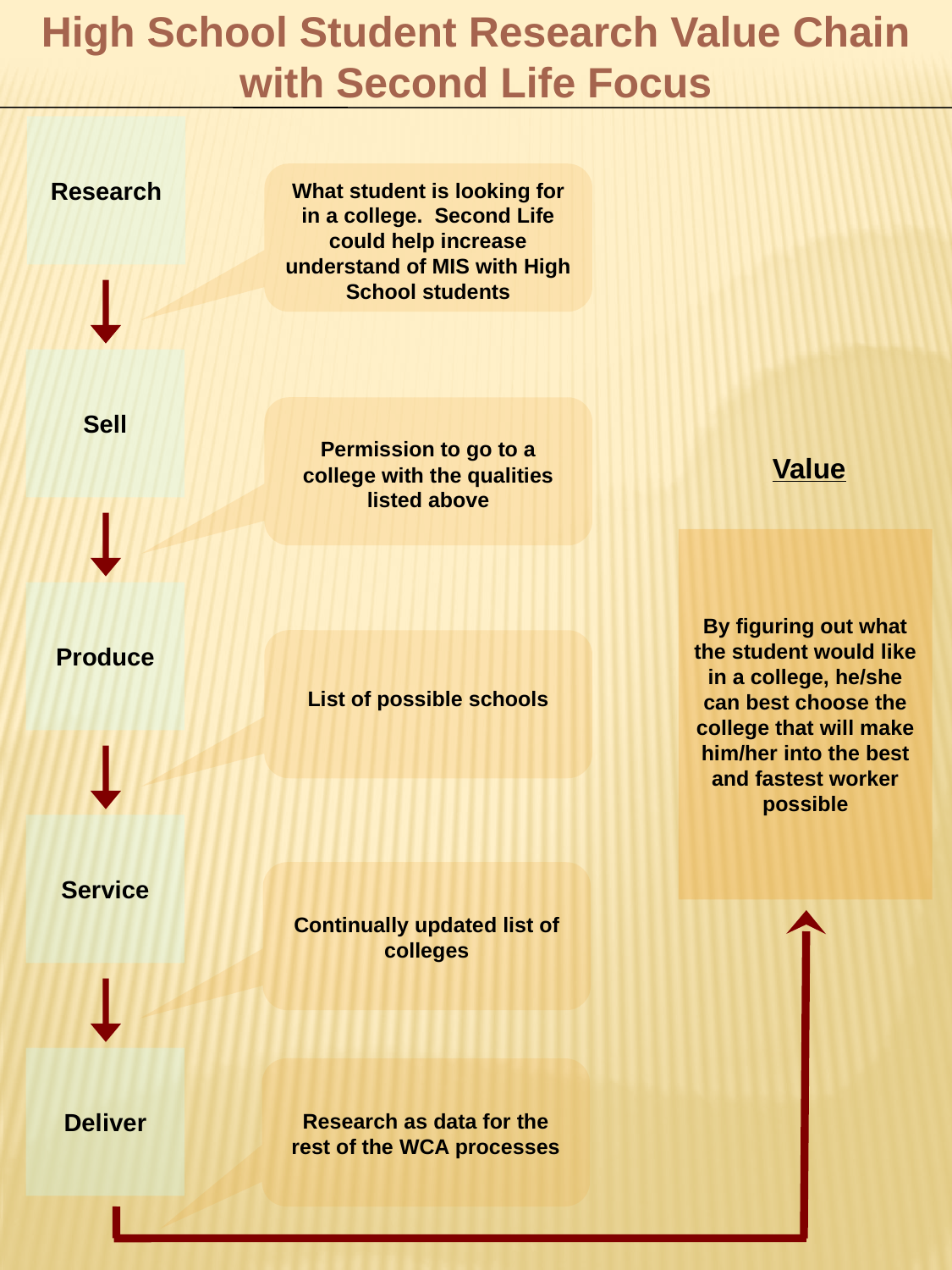

High School Student Research Value Chain with Second Life Focus
Research
What student is looking for in a college.  Second Life could help increase understand of MIS with High School students

Sell

Permission to go to a college with the qualities listed above
Value

By figuring out what the student would like in a college, he/she can best choose the college that will make him/her into the best and fastest worker possible
Produce

List of possible schools

Service

Continually updated list of colleges

Deliver

Research as data for the rest of the WCA processes